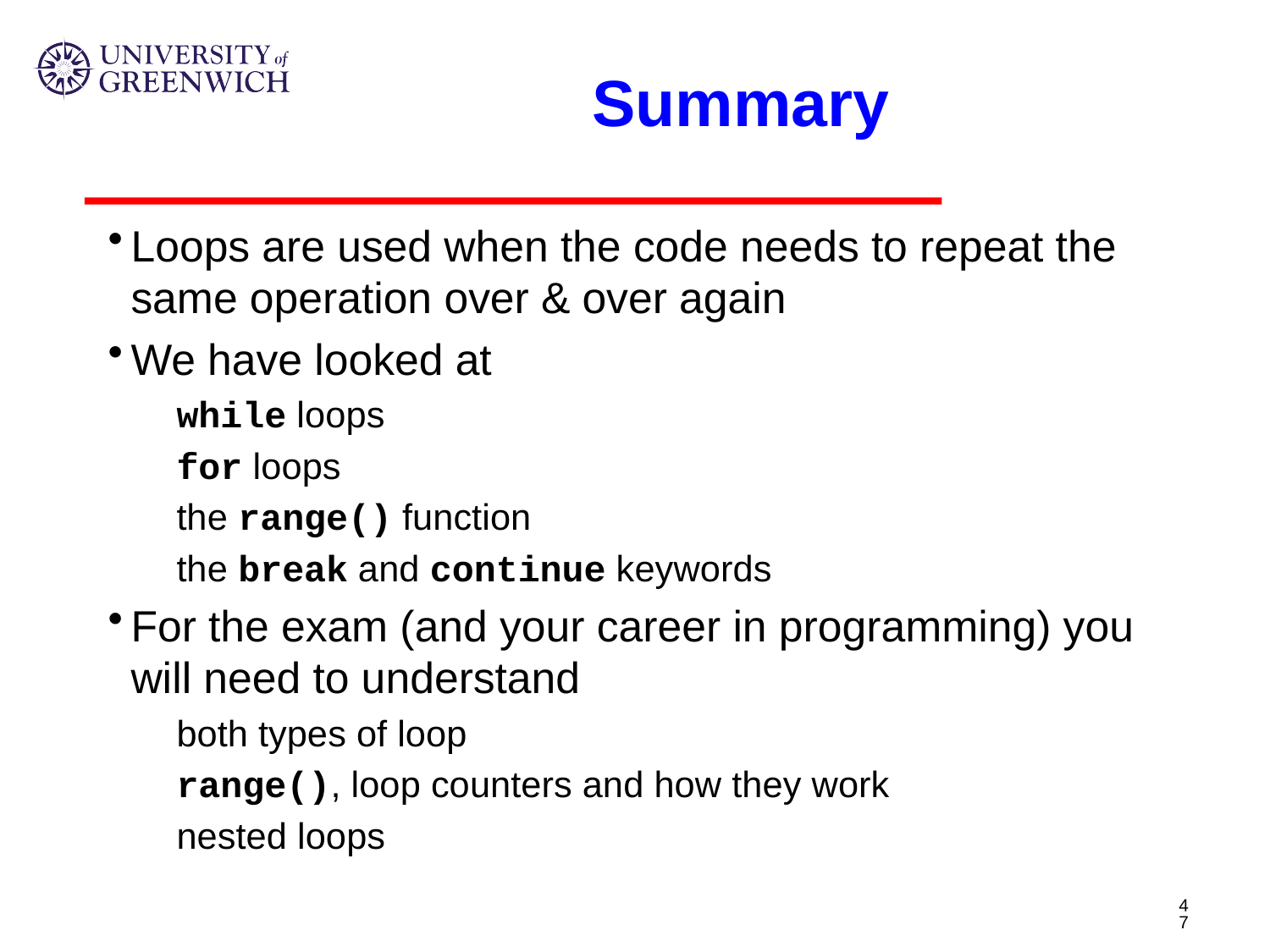

# Summary
Loops are used when the code needs to repeat the same operation over & over again
We have looked at
while loops
for loops
the range() function
the break and continue keywords
For the exam (and your career in programming) you will need to understand
both types of loop
range(), loop counters and how they work
nested loops
47